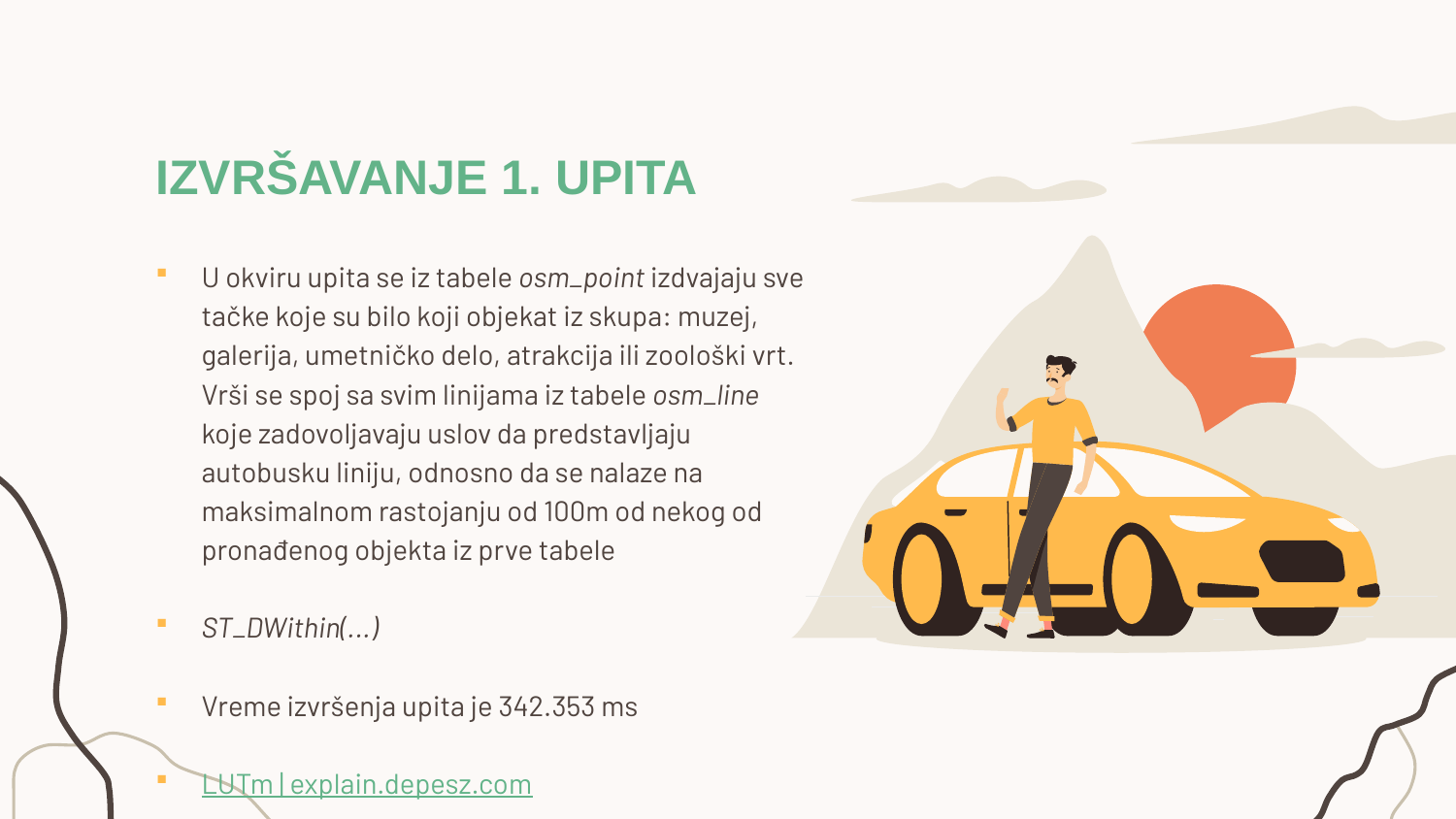

# IZVRŠAVANJE 1. UPITA
U okviru upita se iz tabele osm_point izdvajaju sve tačke koje su bilo koji objekat iz skupa: muzej, galerija, umetničko delo, atrakcija ili zoološki vrt. Vrši se spoj sa svim linijama iz tabele osm_line koje zadovoljavaju uslov da predstavljaju autobusku liniju, odnosno da se nalaze na maksimalnom rastojanju od 100m od nekog od pronađenog objekta iz prve tabele

ST_DWithin(...)

Vreme izvršenja upita je 342.353 ms

LUTm | explain.depesz.com